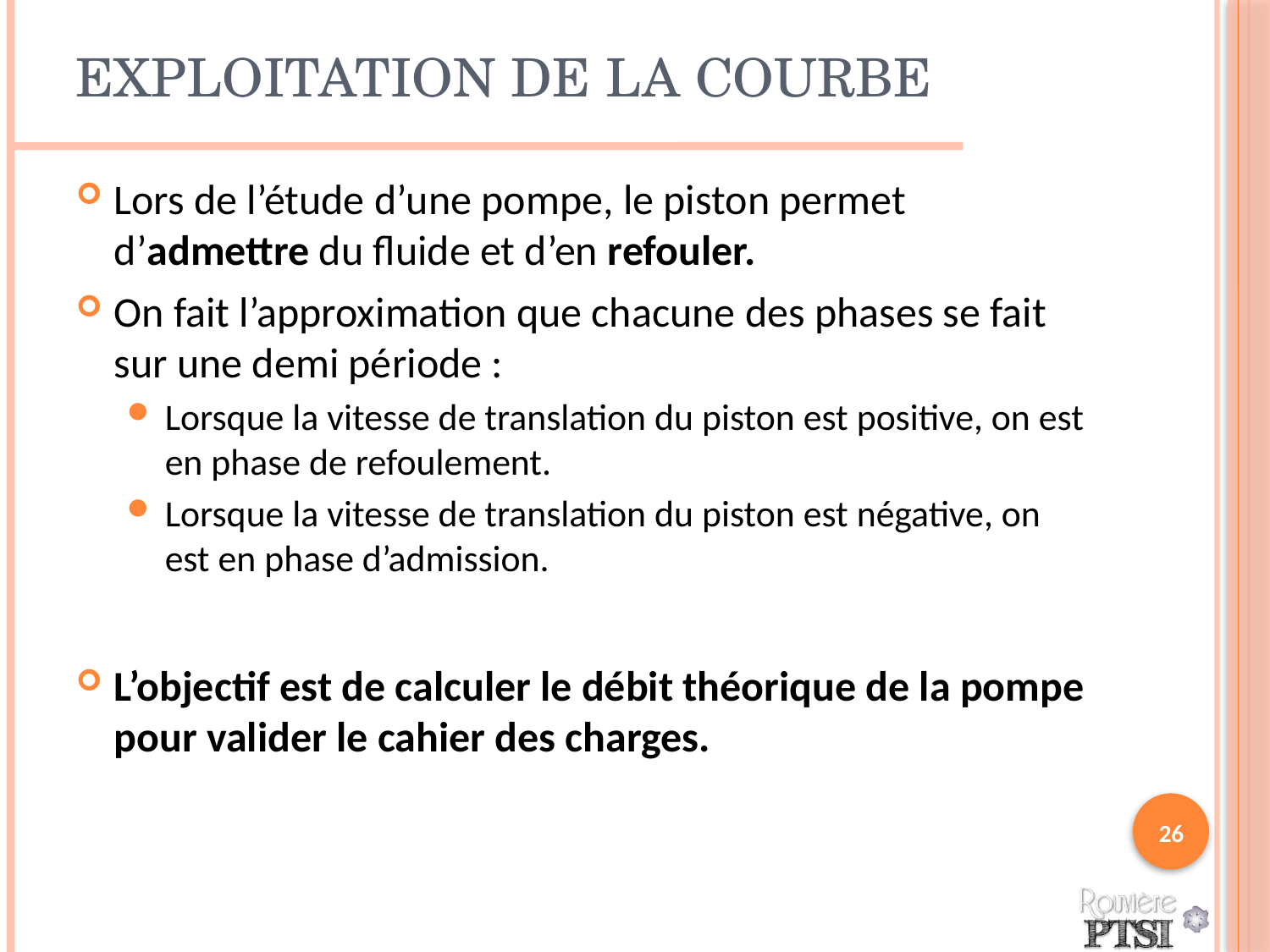

# Exploitation de la courbe
Lors de l’étude d’une pompe, le piston permet d’admettre du fluide et d’en refouler.
On fait l’approximation que chacune des phases se fait sur une demi période :
Lorsque la vitesse de translation du piston est positive, on est en phase de refoulement.
Lorsque la vitesse de translation du piston est négative, on est en phase d’admission.

L’objectif est de calculer le débit théorique de la pompe pour valider le cahier des charges.
26